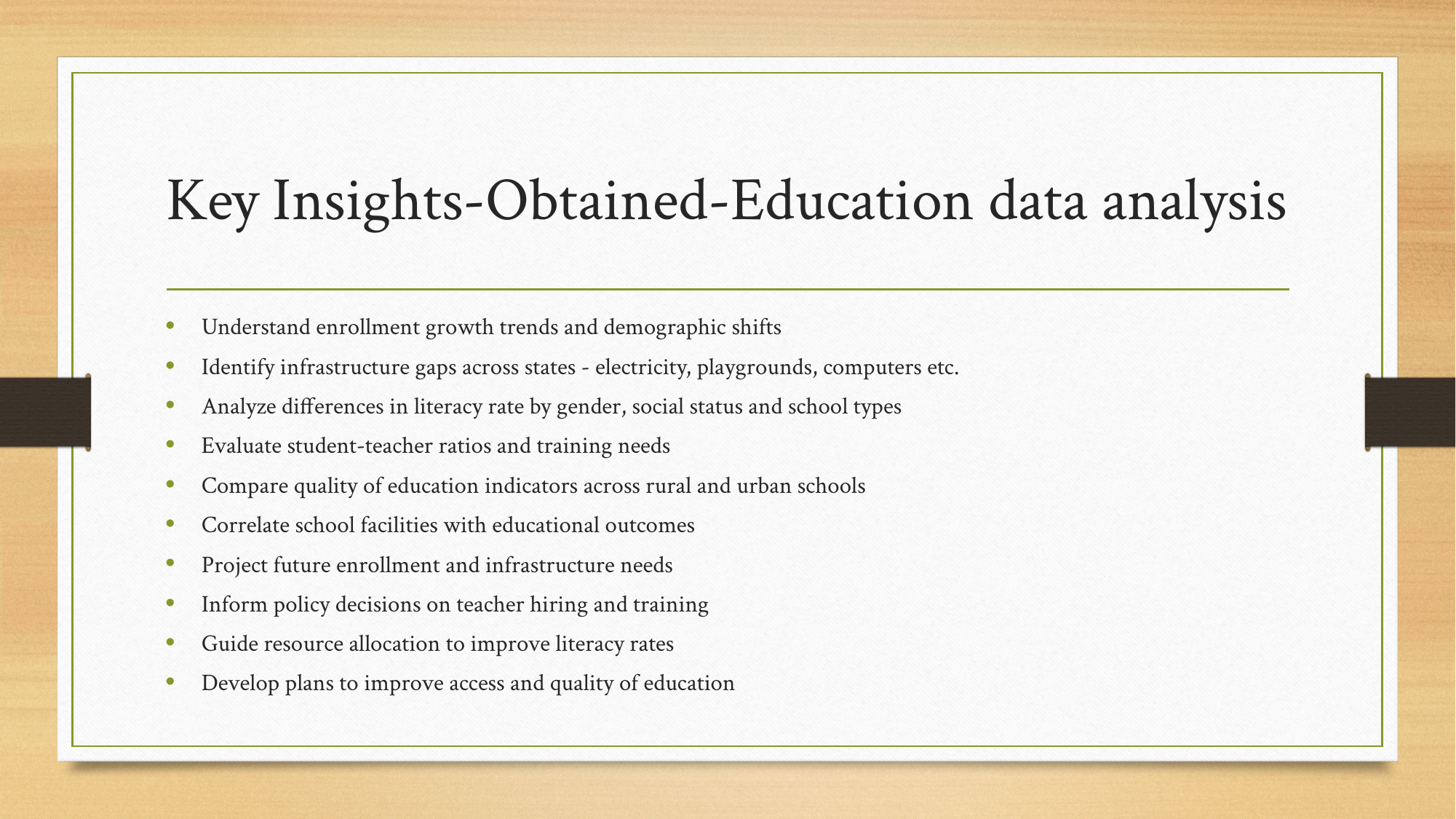

# Key Insights-Obtained-Education data analysis
Understand enrollment growth trends and demographic shifts
Identify infrastructure gaps across states - electricity, playgrounds, computers etc.
Analyze differences in literacy rate by gender, social status and school types
Evaluate student-teacher ratios and training needs
Compare quality of education indicators across rural and urban schools
Correlate school facilities with educational outcomes
Project future enrollment and infrastructure needs
Inform policy decisions on teacher hiring and training
Guide resource allocation to improve literacy rates
Develop plans to improve access and quality of education